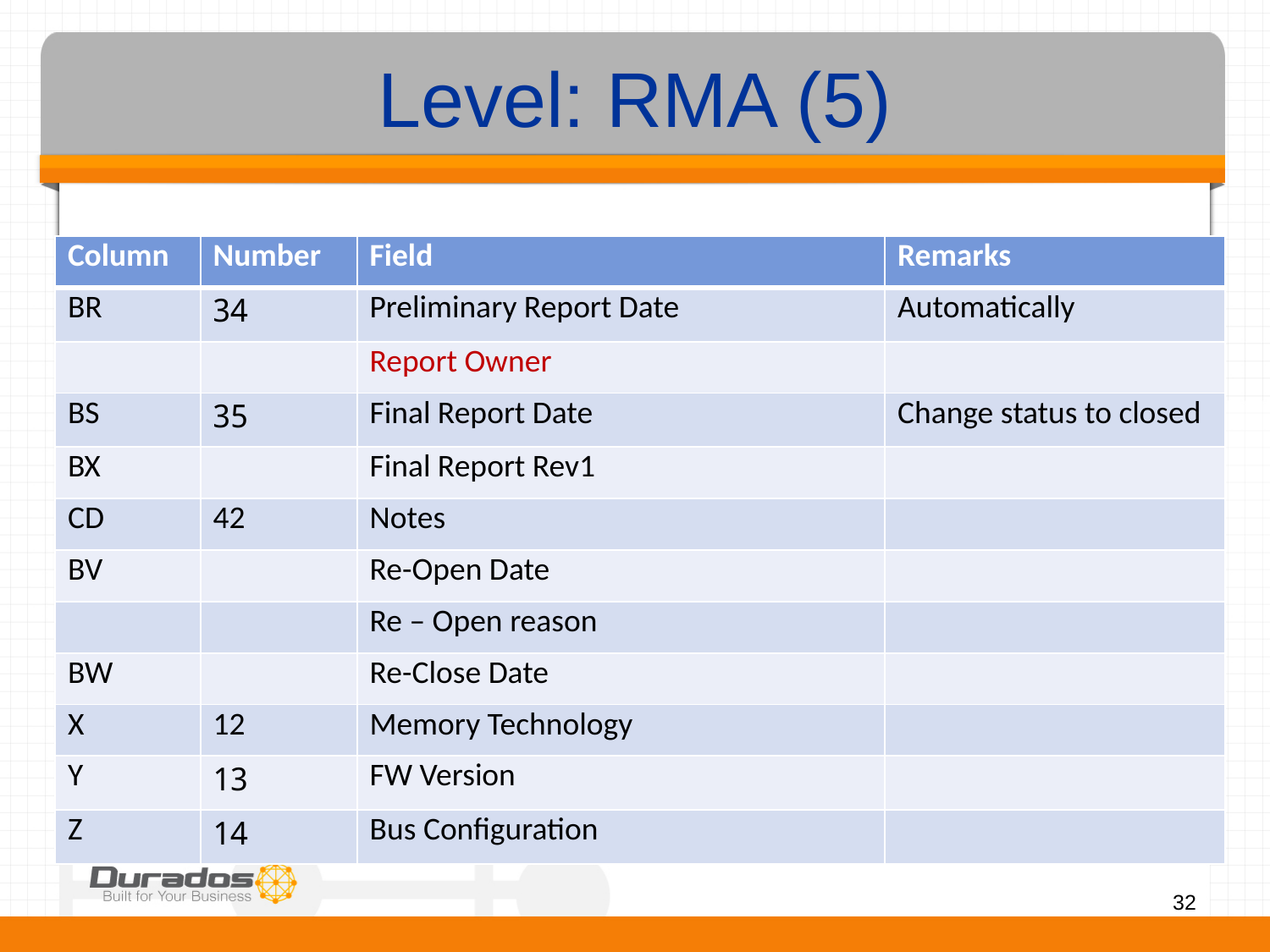

# Level: RMA (5)
| Column | Number | Field | Remarks |
| --- | --- | --- | --- |
| BR | 34 | Preliminary Report Date | Automatically |
|  |  | Report Owner |  |
| BS | 35 | Final Report Date | Change status to closed |
| BX |  | Final Report Rev1 |  |
| CD | 42 | Notes |  |
| BV |  | Re-Open Date |  |
|  |  | Re – Open reason |  |
| BW |  | Re-Close Date |  |
| X | 12 | Memory Technology |  |
| Y | 13 | FW Version |  |
| Z | 14 | Bus Configuration |  |
32